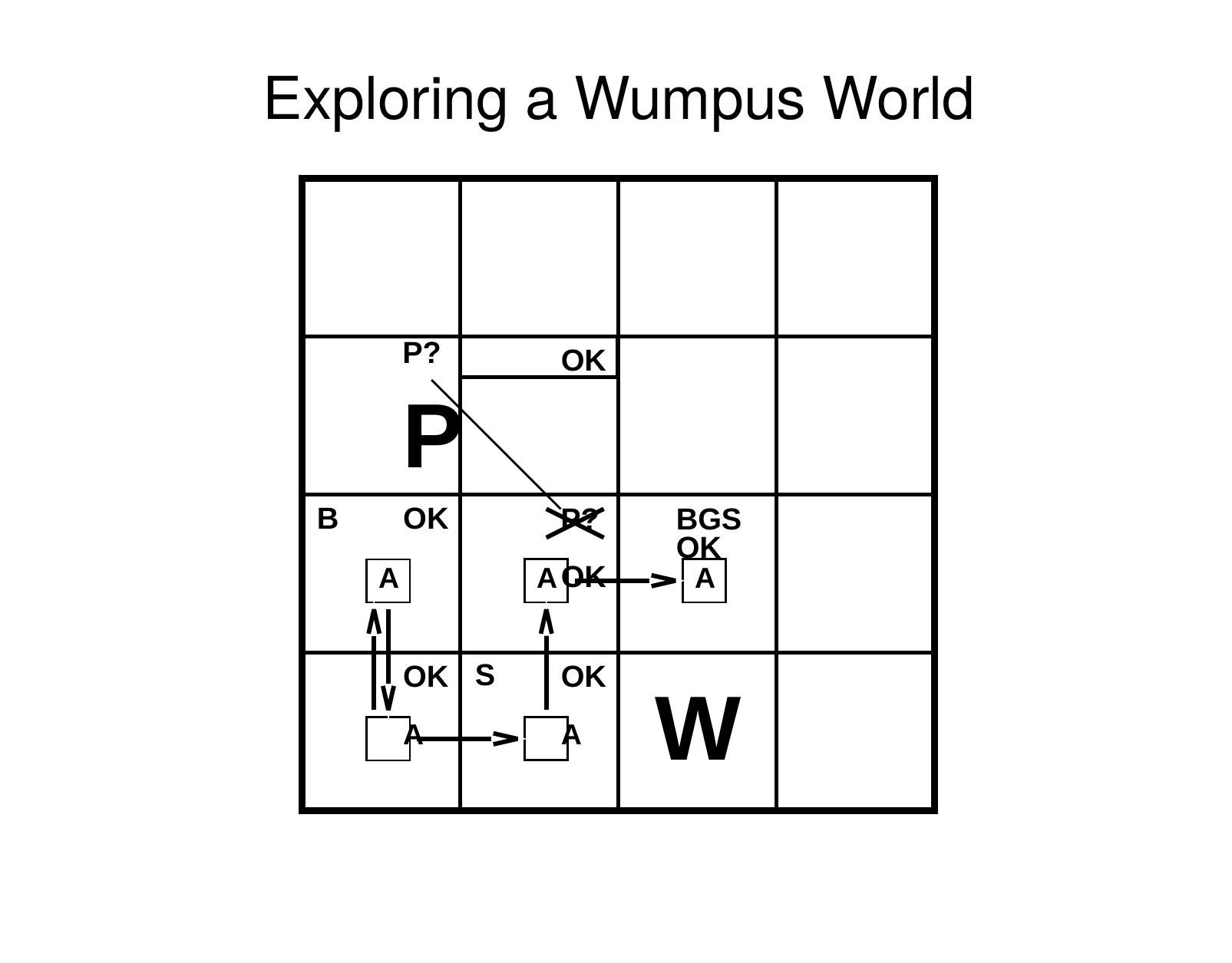

# Exploring a Wumpus World

OK
P?
P

B
OK
P?	BGS	OK  OK

A
A
A

S
OK
A
OK
A
W